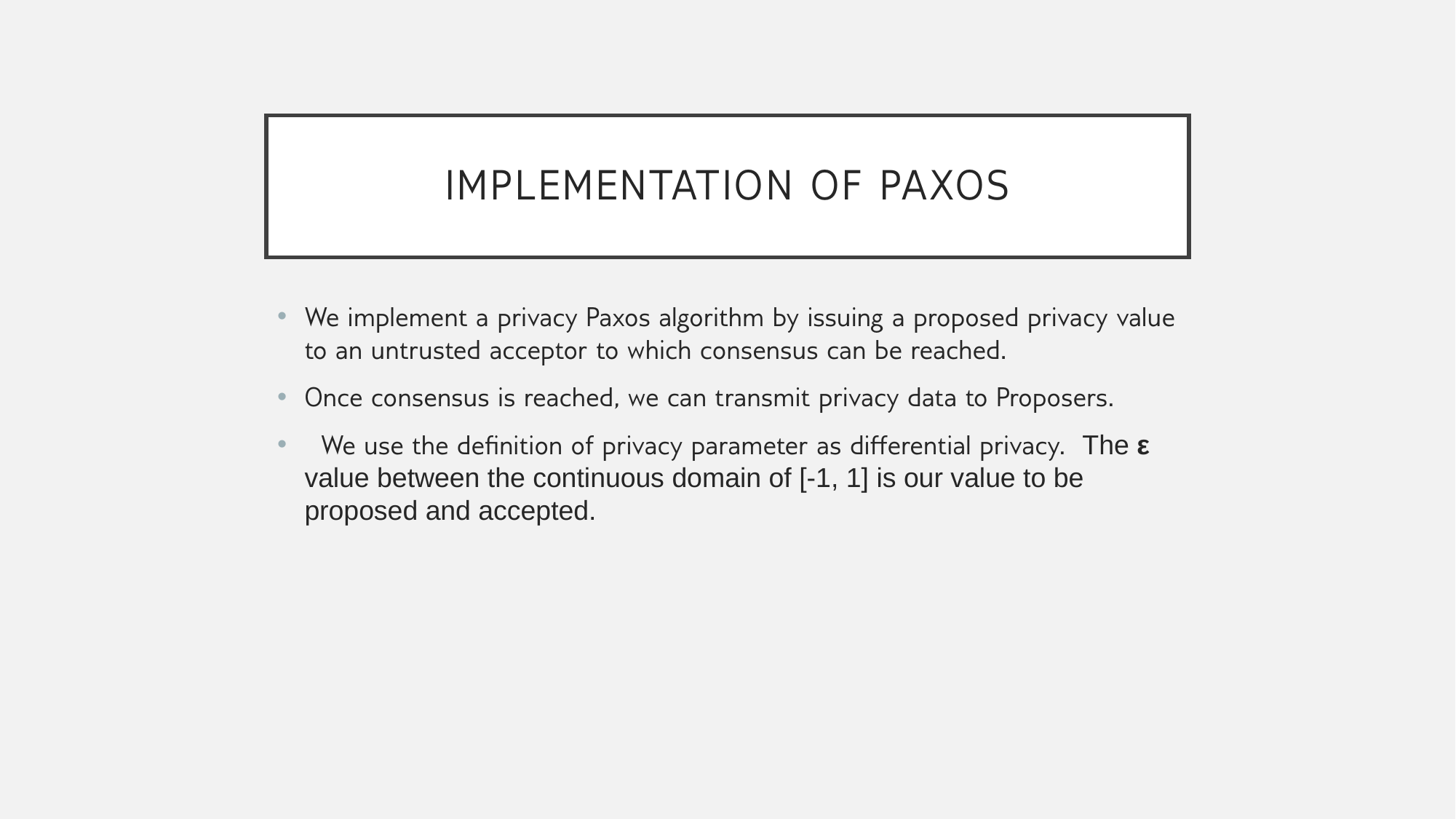

# Implementation of Paxos
We implement a privacy Paxos algorithm by issuing a proposed privacy value to an untrusted acceptor to which consensus can be reached.
Once consensus is reached, we can transmit privacy data to Proposers.
  We use the definition of privacy parameter as differential privacy.  The ε value between the continuous domain of [-1, 1] is our value to be proposed and accepted.